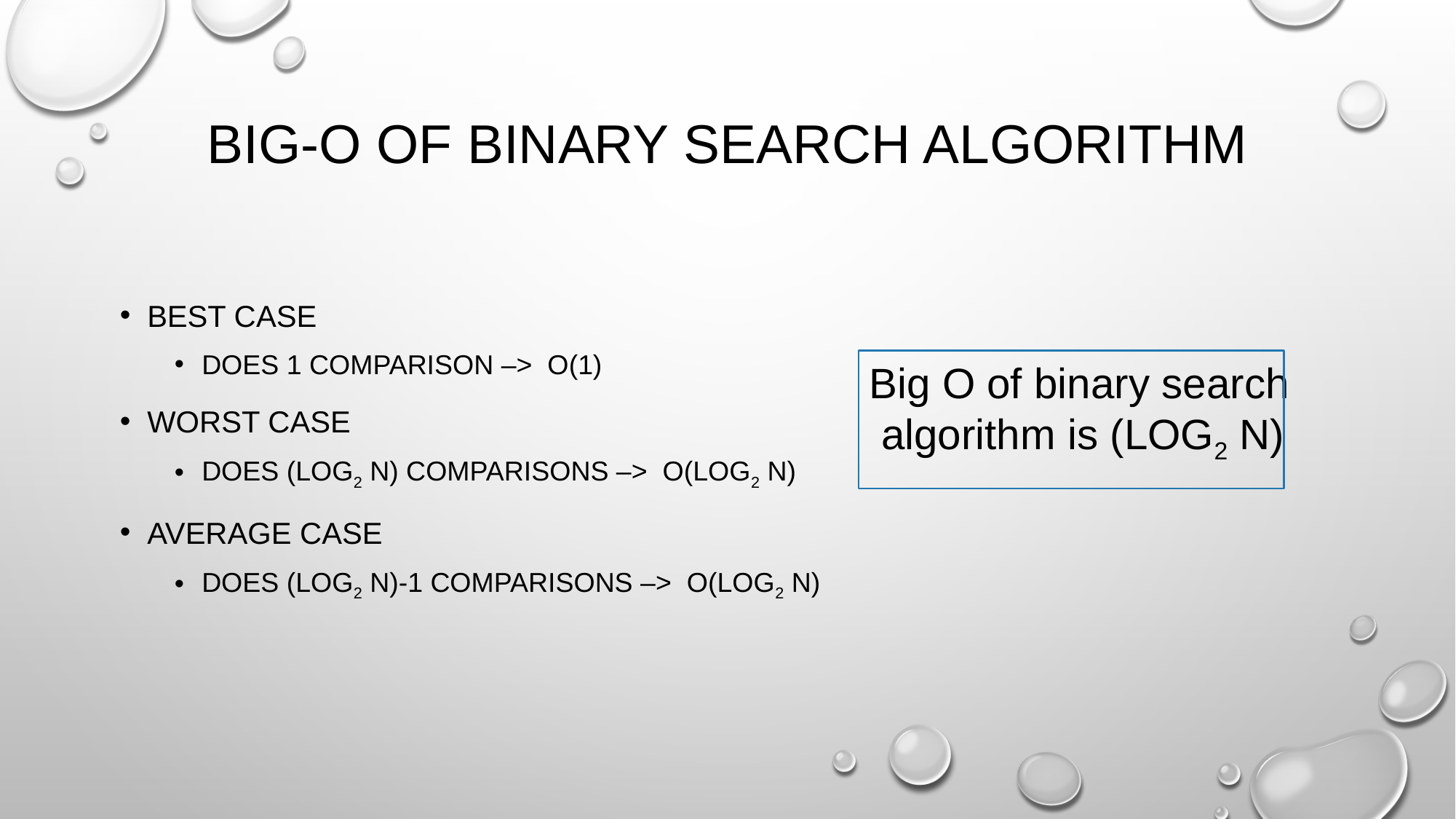

# Big-o of binary search algorithm
Best case
Does 1 comparison –>  O(1)
Worst case
Does (log2 n) comparisons –>  O(log2 n)
Average case
Does (log2 n)-1 comparisons –>  O(log2 n)
Big O of binary search
 algorithm is (LOG2 N)